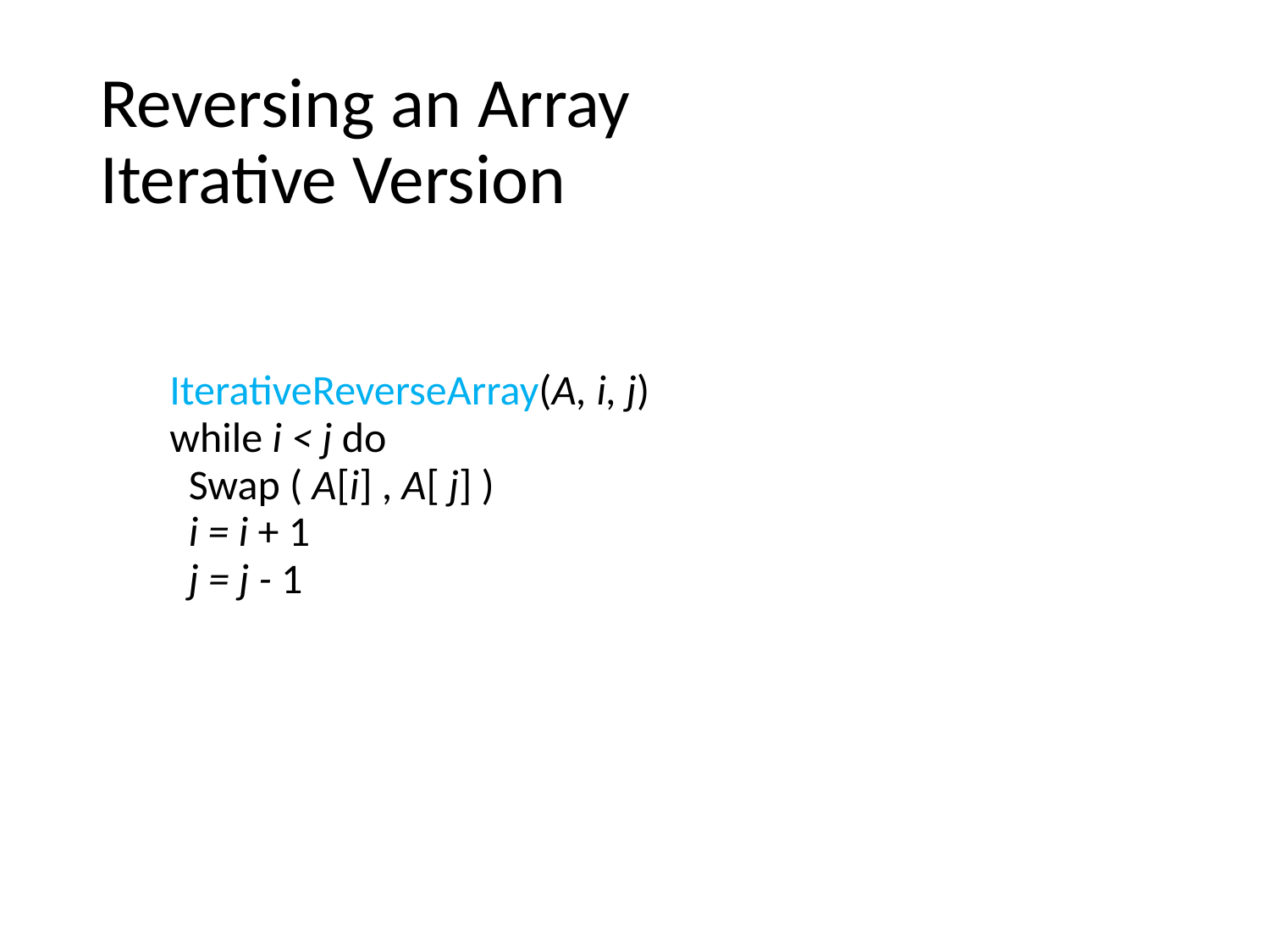

# Reversing an Array Iterative Version
       IterativeReverseArray(A, i, j)
  while i < j do
    Swap ( A[i] , A[ j] )
    i = i + 1
    j = j - 1